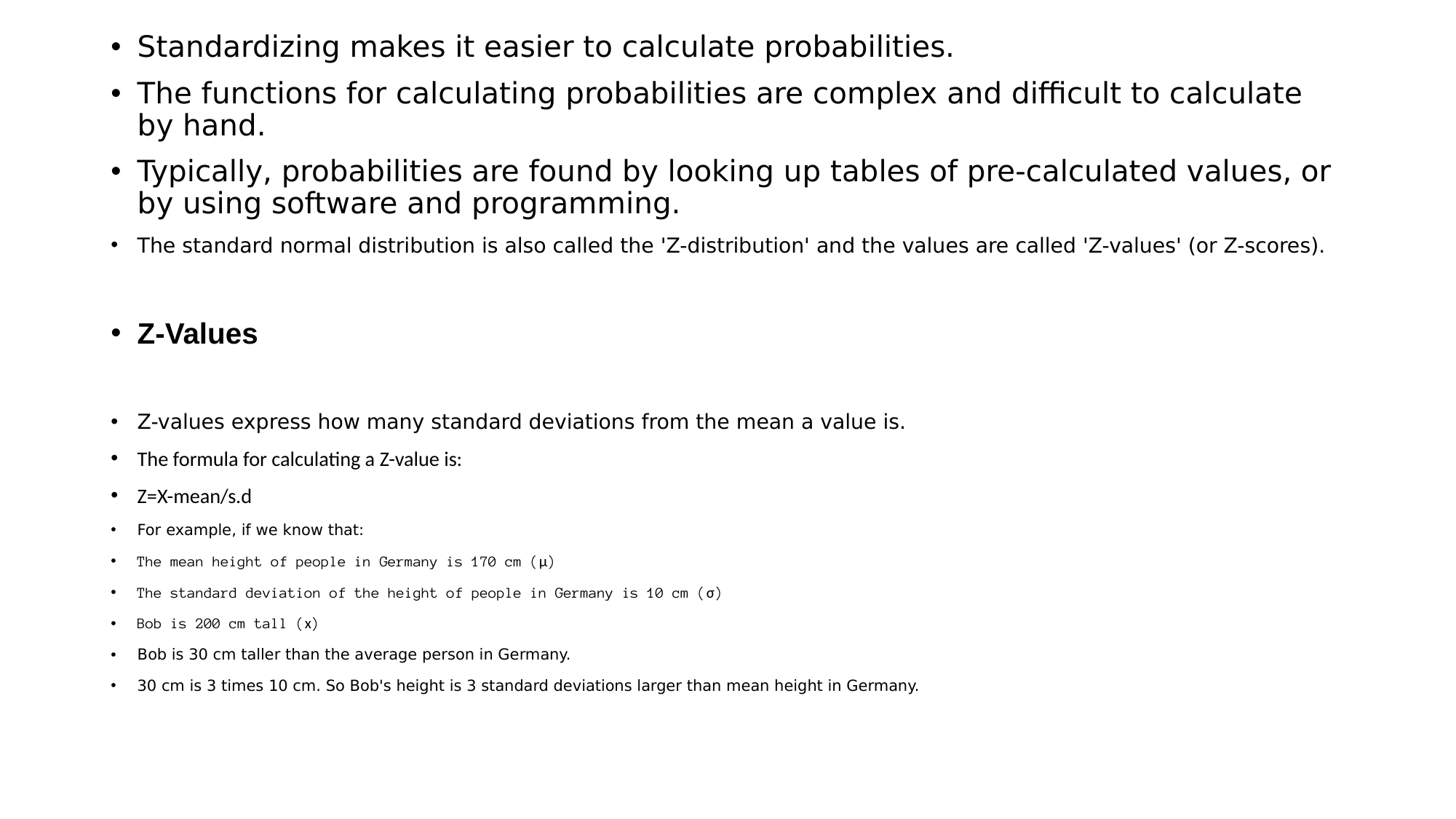

Standardizing makes it easier to calculate probabilities.
The functions for calculating probabilities are complex and difficult to calculate by hand.
Typically, probabilities are found by looking up tables of pre-calculated values, or by using software and programming.
The standard normal distribution is also called the 'Z-distribution' and the values are called 'Z-values' (or Z-scores).

Z-Values

Z-values express how many standard deviations from the mean a value is.
The formula for calculating a Z-value is:
Z=X-mean/s.d
For example, if we know that:
The mean height of people in Germany is 170 cm (μ)
The standard deviation of the height of people in Germany is 10 cm (σ)
Bob is 200 cm tall (x)
Bob is 30 cm taller than the average person in Germany.
30 cm is 3 times 10 cm. So Bob's height is 3 standard deviations larger than mean height in Germany.